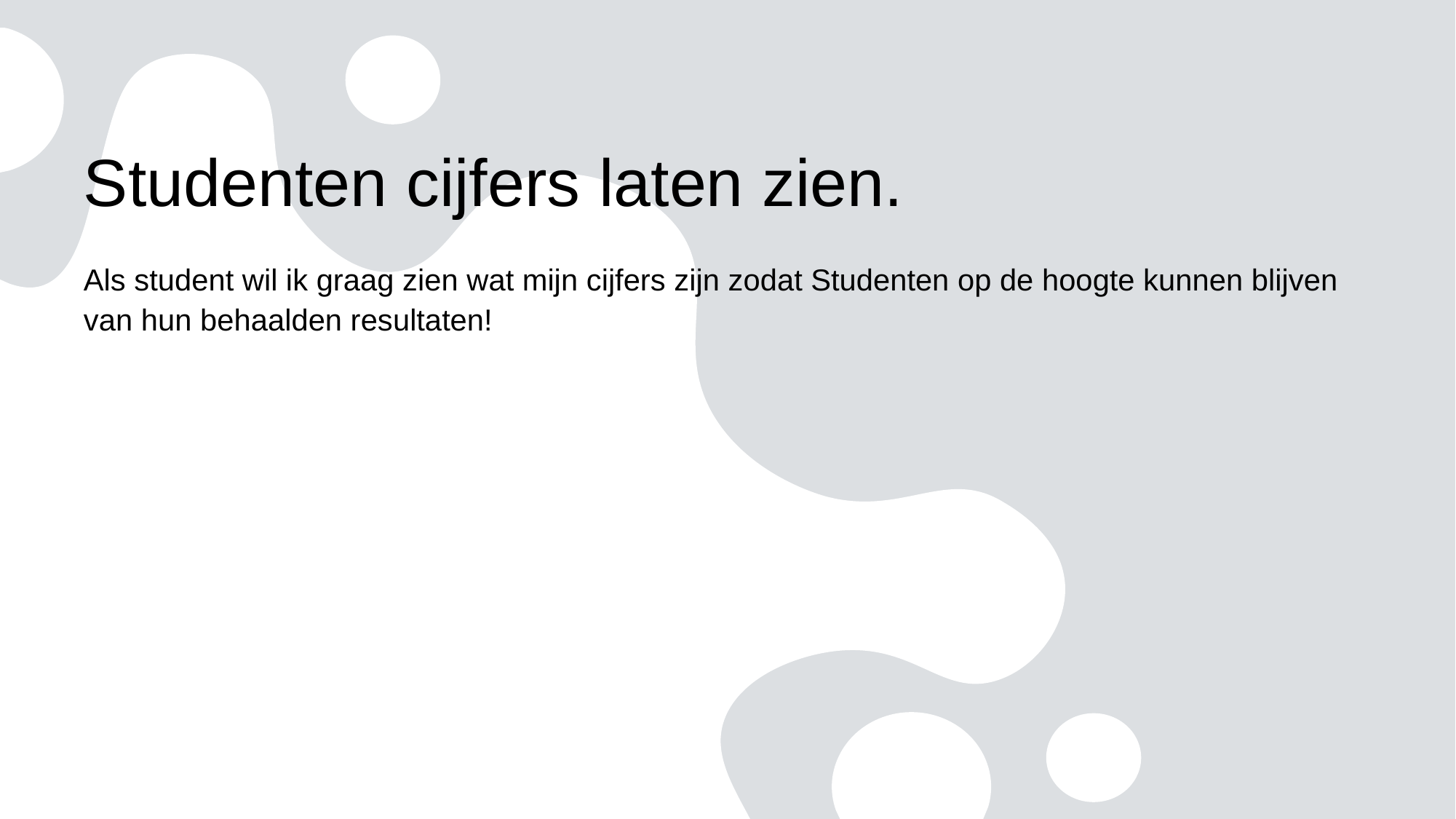

# Studenten cijfers laten zien.
Als student wil ik graag zien wat mijn cijfers zijn zodat Studenten op de hoogte kunnen blijven van hun behaalden resultaten!